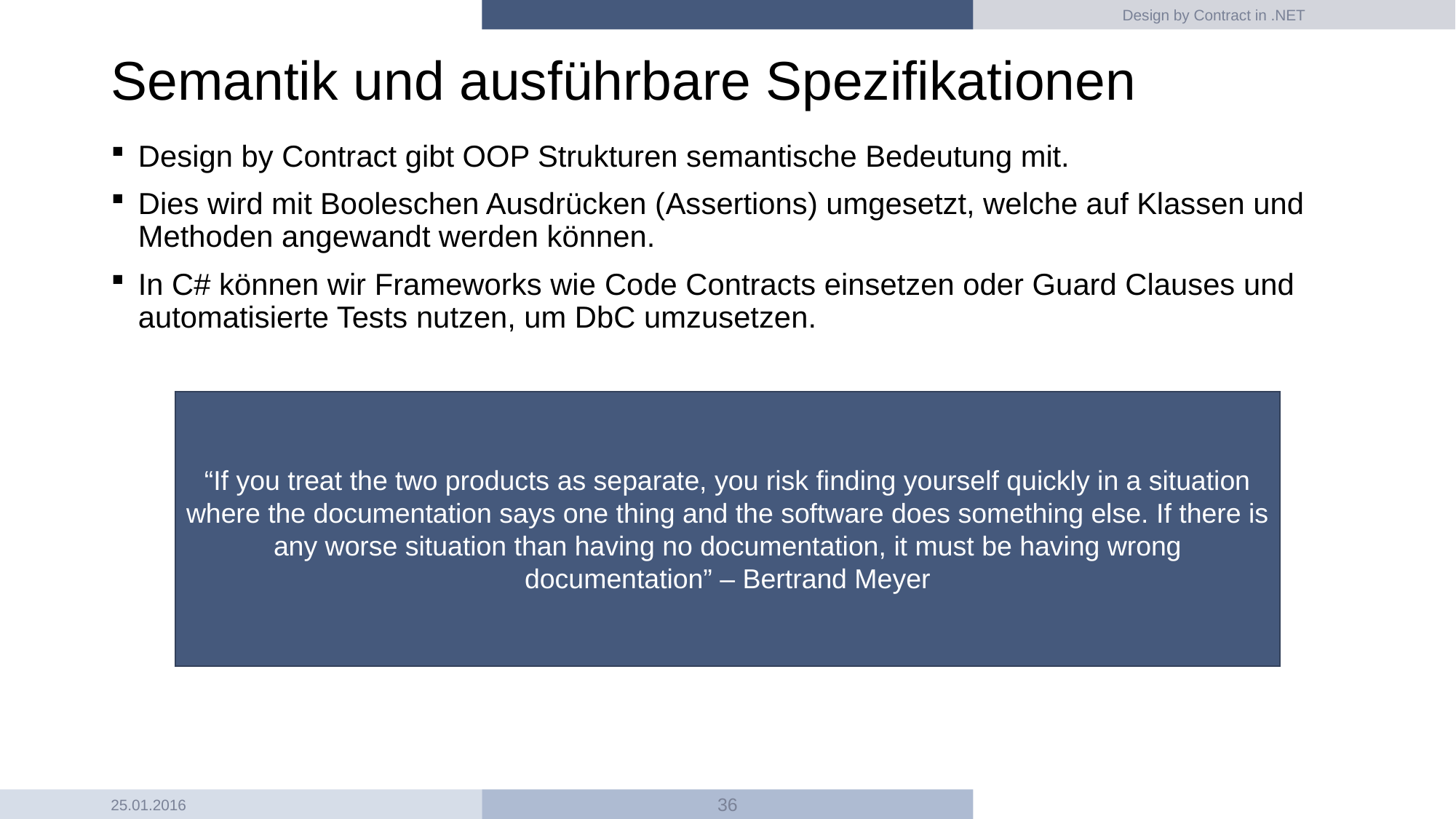

Design by Contract in .NET
# Semantik und ausführbare Spezifikationen
Design by Contract gibt OOP Strukturen semantische Bedeutung mit.
Dies wird mit Booleschen Ausdrücken (Assertions) umgesetzt, welche auf Klassen und Methoden angewandt werden können.
In C# können wir Frameworks wie Code Contracts einsetzen oder Guard Clauses und automatisierte Tests nutzen, um DbC umzusetzen.
“If you treat the two products as separate, you risk finding yourself quickly in a situation where the documentation says one thing and the software does something else. If there is any worse situation than having no documentation, it must be having wrong documentation” – Bertrand Meyer
25.01.2016
36